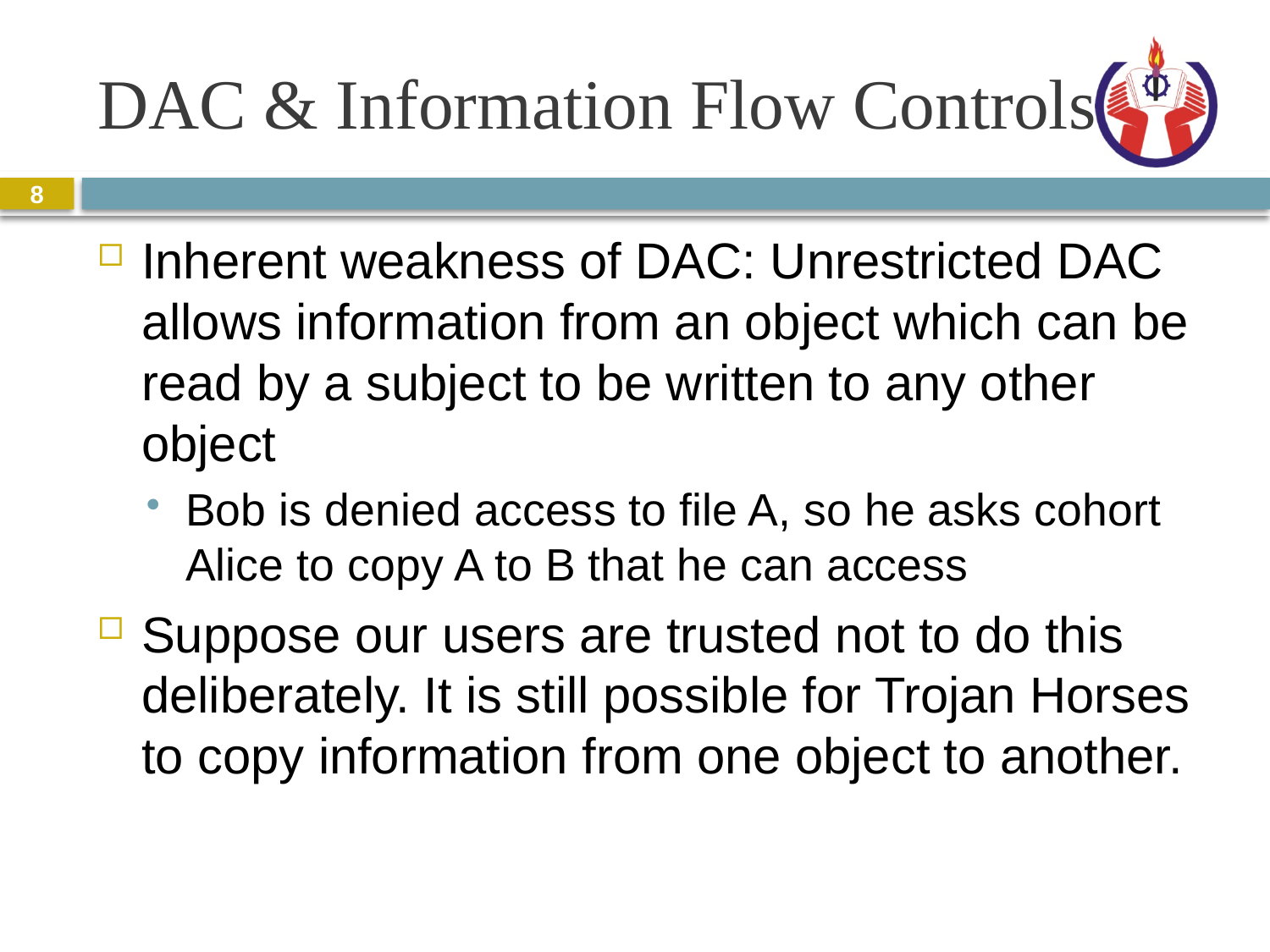

# DAC & Information Flow Controls
8
Inherent weakness of DAC: Unrestricted DAC allows information from an object which can be read by a subject to be written to any other object
Bob is denied access to file A, so he asks cohort Alice to copy A to B that he can access
Suppose our users are trusted not to do this deliberately. It is still possible for Trojan Horses to copy information from one object to another.